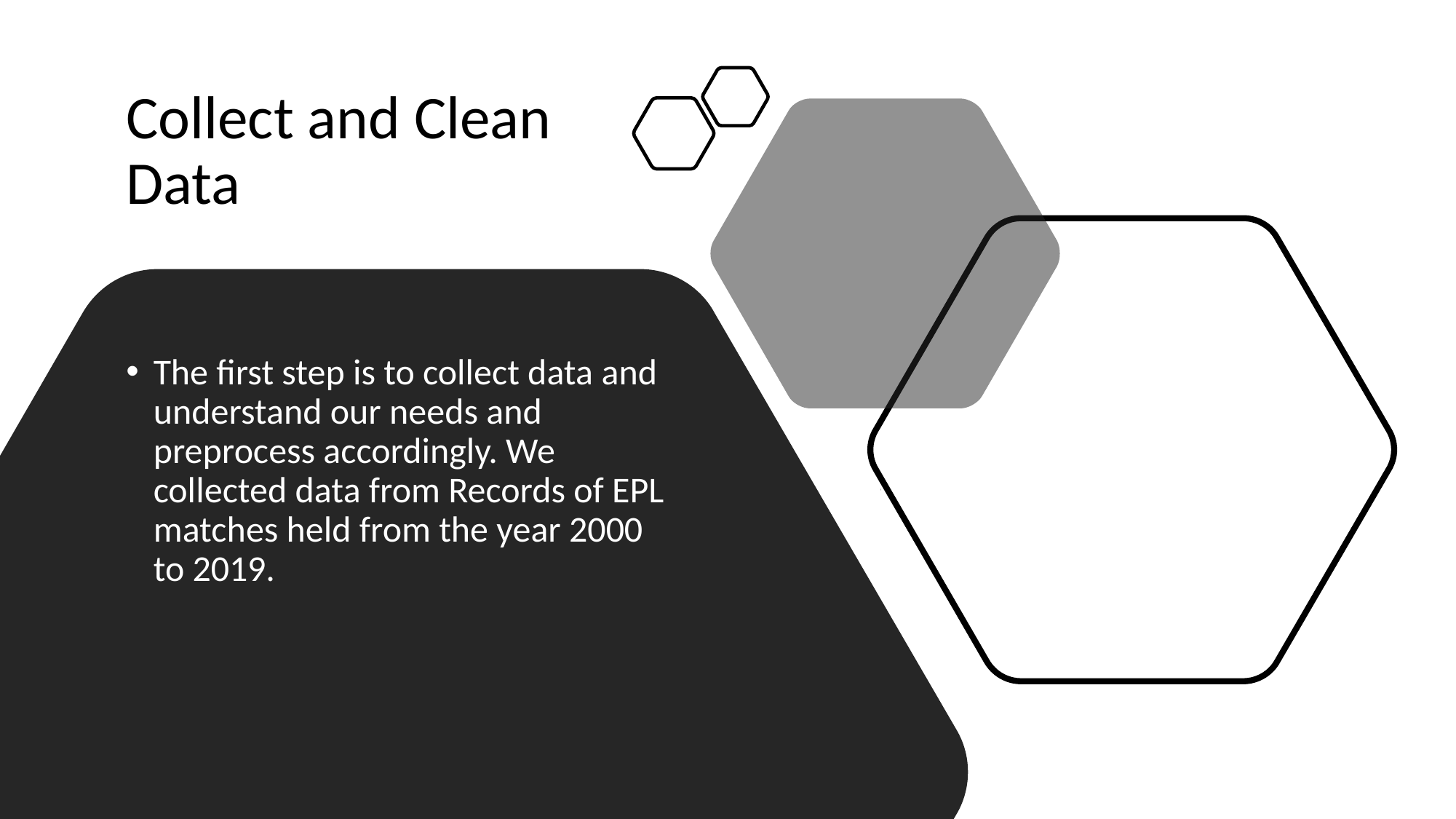

# Collect and Clean Data

The first step is to collect data and understand our needs and preprocess accordingly. We collected data from Records of EPL matches held from the year 2000 to 2019.